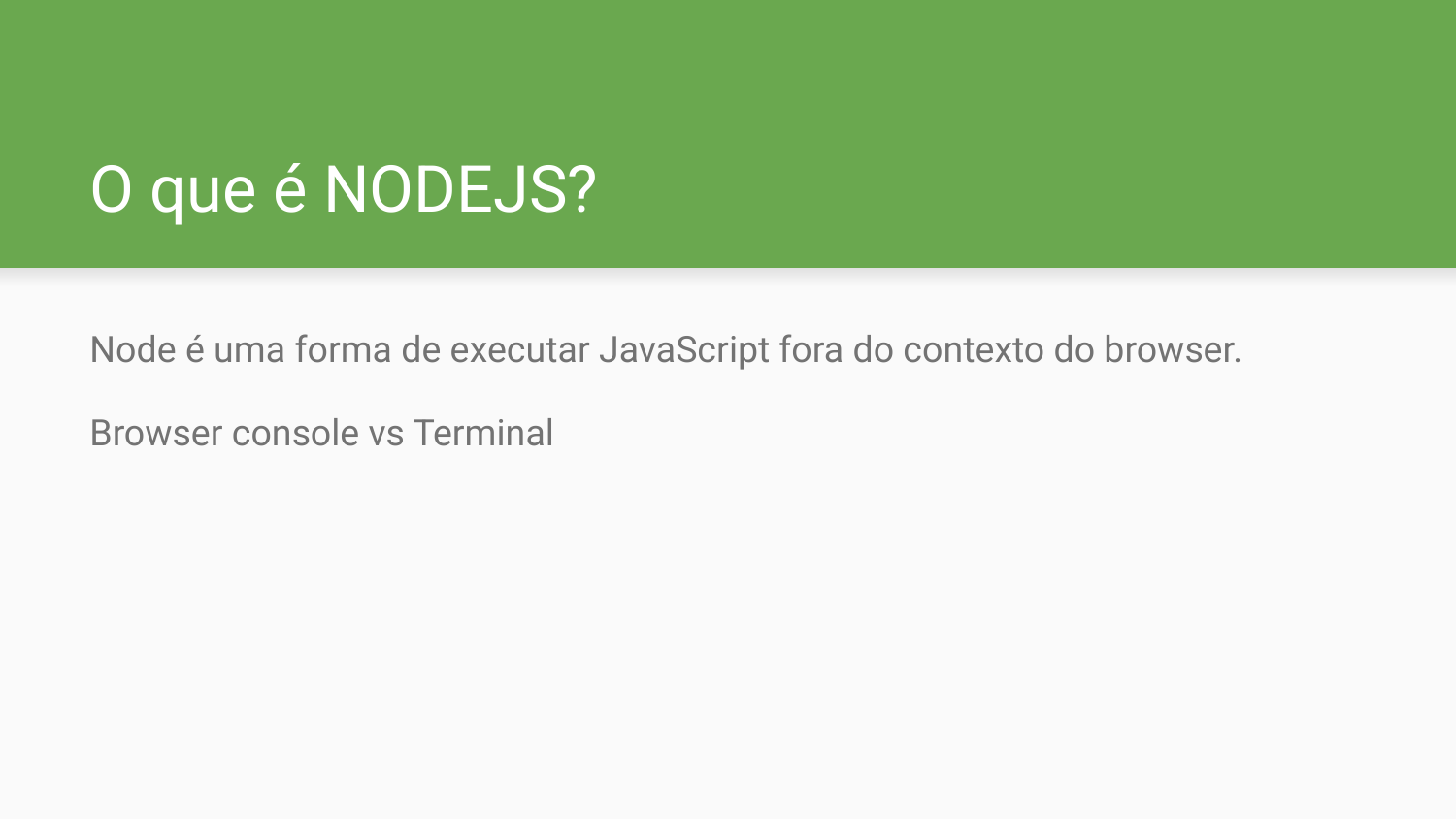

# O que é NODEJS?
Node é uma forma de executar JavaScript fora do contexto do browser.
Browser console vs Terminal